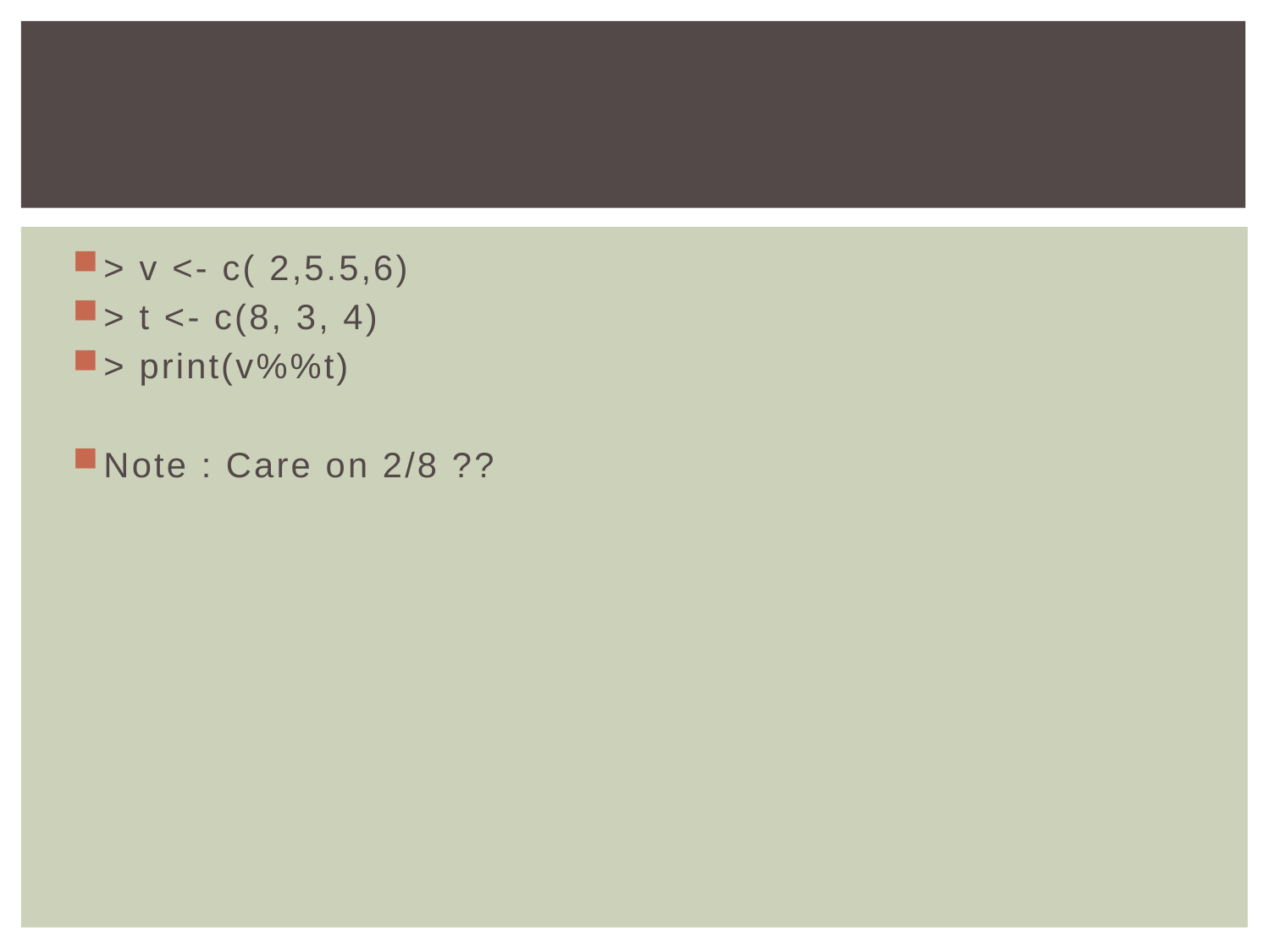

#
> v <- c( 2,5.5,6)
> t <- c(8, 3, 4)
> print(v%%t)

Note : Care on 2/8 ??